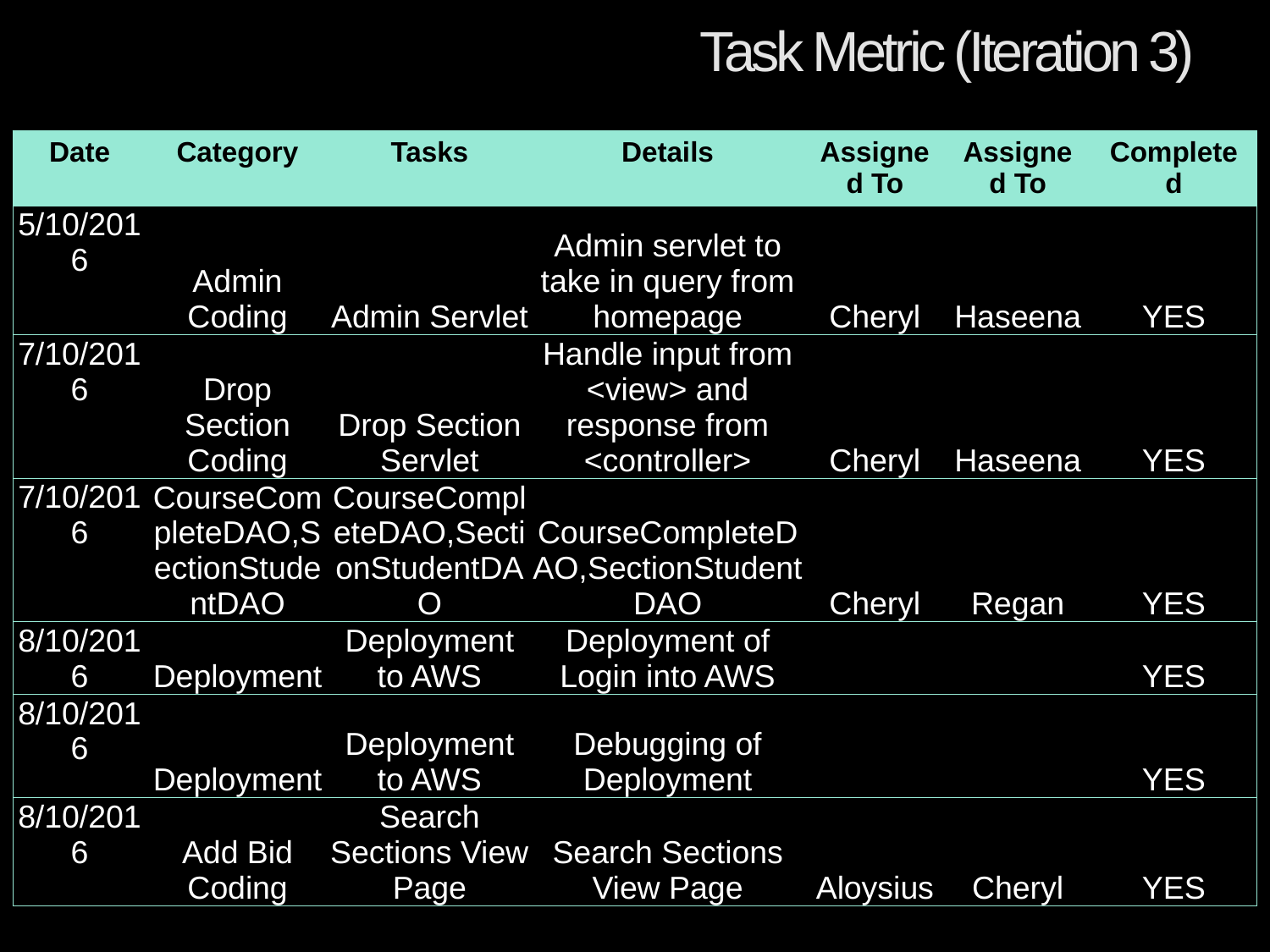

Task Metric (Iteration 3)
| Date | Category | Tasks | Details | Assigned To | Assigned To | Completed |
| --- | --- | --- | --- | --- | --- | --- |
| 5/10/2016 | Admin Coding | Admin Servlet | Admin servlet to take in query from homepage | Cheryl | Haseena | YES |
| 7/10/2016 | Drop Section Coding | Drop Section Servlet | Handle input from <view> and response from <controller> | Cheryl | Haseena | YES |
| 7/10/2016 | CourseCompleteDAO,SectionStudentDAO | CourseCompleteDAO,SectionStudentDAO | CourseCompleteDAO,SectionStudentDAO | Cheryl | Regan | YES |
| 8/10/2016 | Deployment | Deployment to AWS | Deployment of Login into AWS |  |  | YES |
| 8/10/2016 | Deployment | Deployment to AWS | Debugging of Deployment |  |  | YES |
| 8/10/2016 | Add Bid Coding | Search Sections View Page | Search Sections View Page | Aloysius | Cheryl | YES |